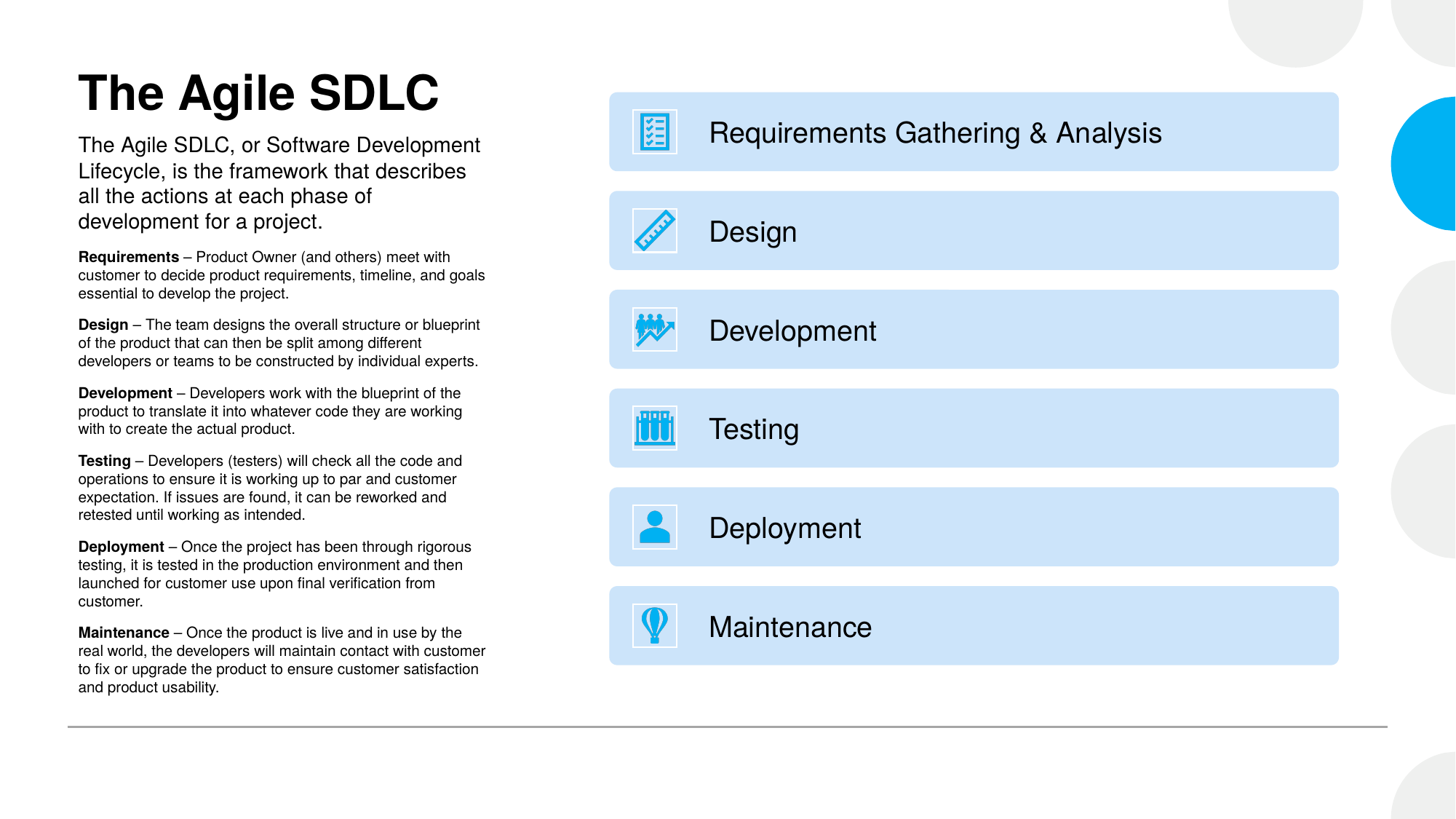

# The Agile SDLC
Requirements Gathering & Analysis
Design
Development
Testing
Deployment
Maintenance
The Agile SDLC, or Software Development Lifecycle, is the framework that describes all the actions at each phase of development for a project.
Requirements – Product Owner (and others) meet with customer to decide product requirements, timeline, and goals essential to develop the project.
Design – The team designs the overall structure or blueprint of the product that can then be split among different developers or teams to be constructed by individual experts.
Development – Developers work with the blueprint of the product to translate it into whatever code they are working with to create the actual product.
Testing – Developers (testers) will check all the code and operations to ensure it is working up to par and customer expectation. If issues are found, it can be reworked and retested until working as intended.
Deployment – Once the project has been through rigorous testing, it is tested in the production environment and then launched for customer use upon final verification from customer.
Maintenance – Once the product is live and in use by the real world, the developers will maintain contact with customer to fix or upgrade the product to ensure customer satisfaction and product usability.